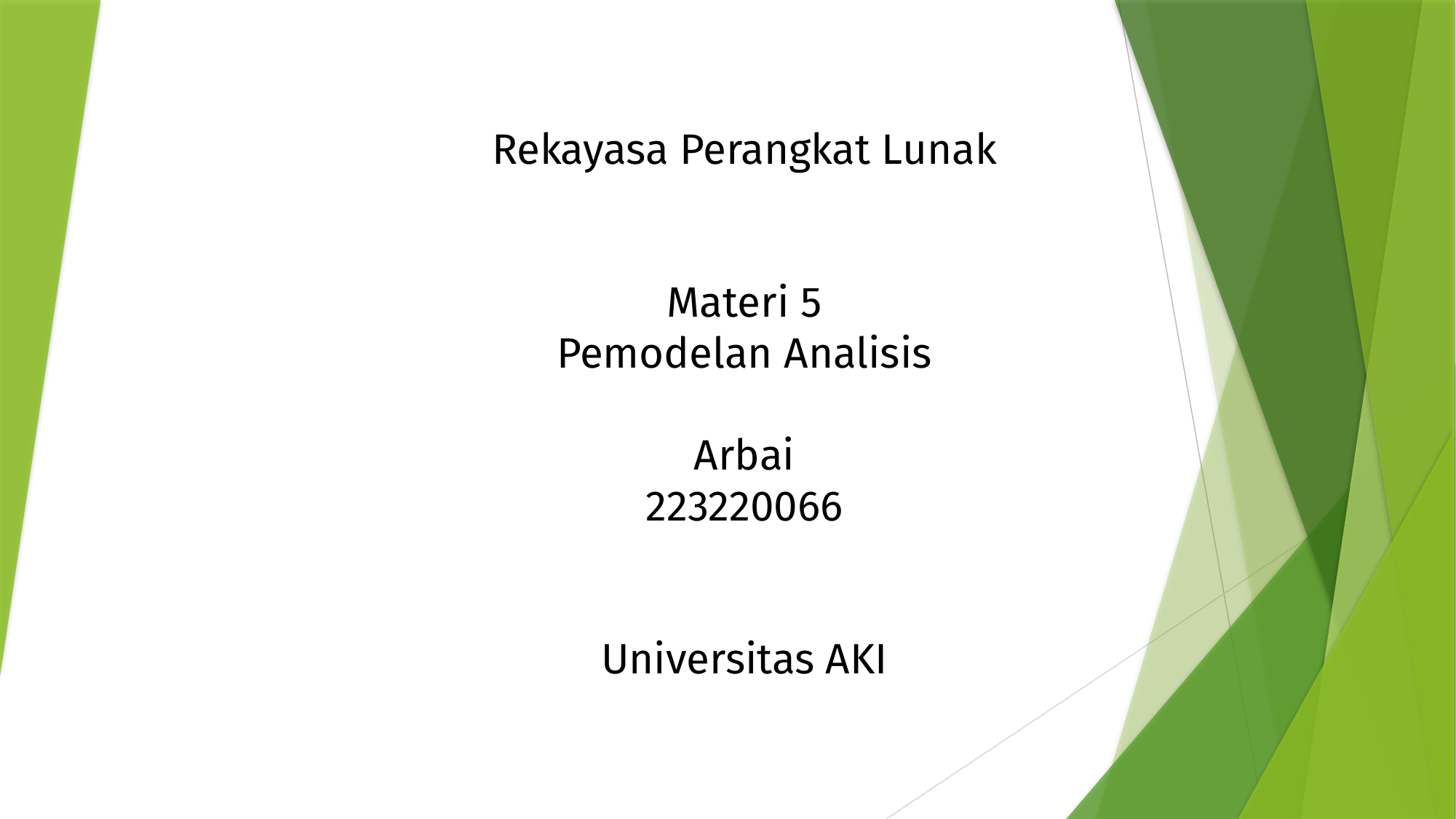

Rekayasa Perangkat Lunak

Materi 5
Pemodelan Analisis

Arbai
223220066

Universitas AKI